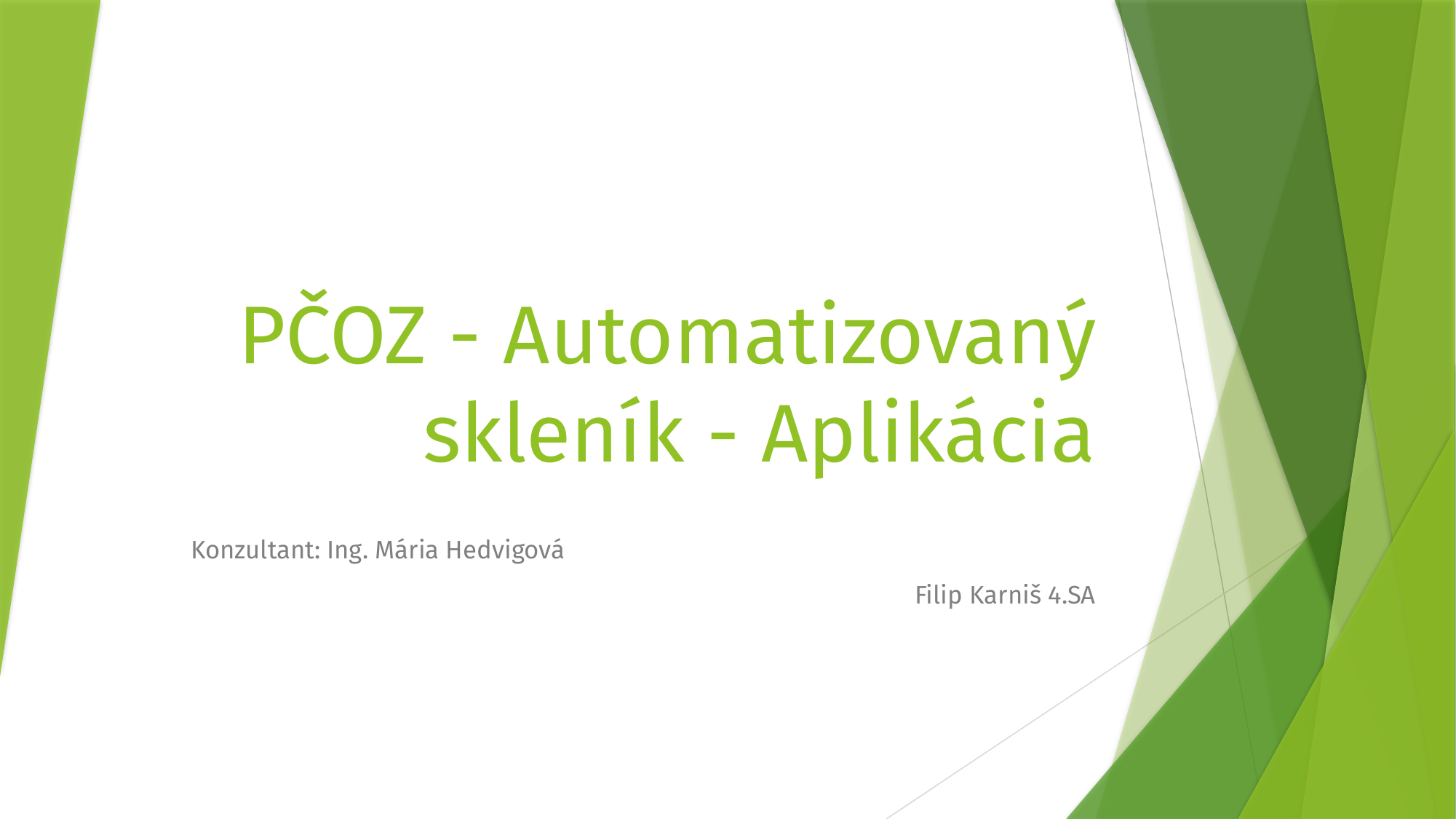

# PČOZ - Automatizovaný skleník - Aplikácia

Konzultant: Ing. Mária Hedvigová
Filip Karniš 4.SA